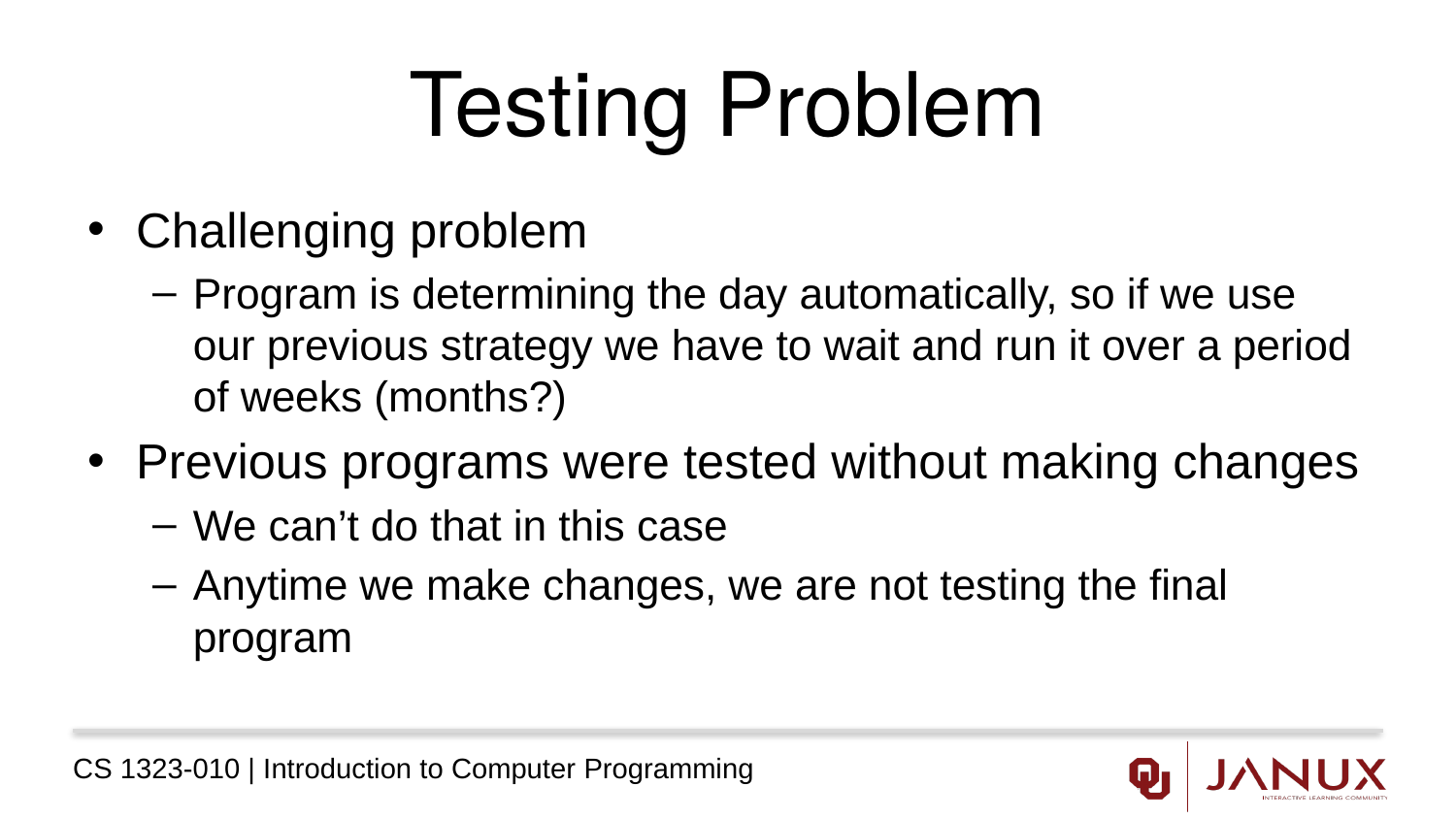

# Testing Problem
Challenging problem
Program is determining the day automatically, so if we use our previous strategy we have to wait and run it over a period of weeks (months?)
Previous programs were tested without making changes
We can’t do that in this case
Anytime we make changes, we are not testing the final program